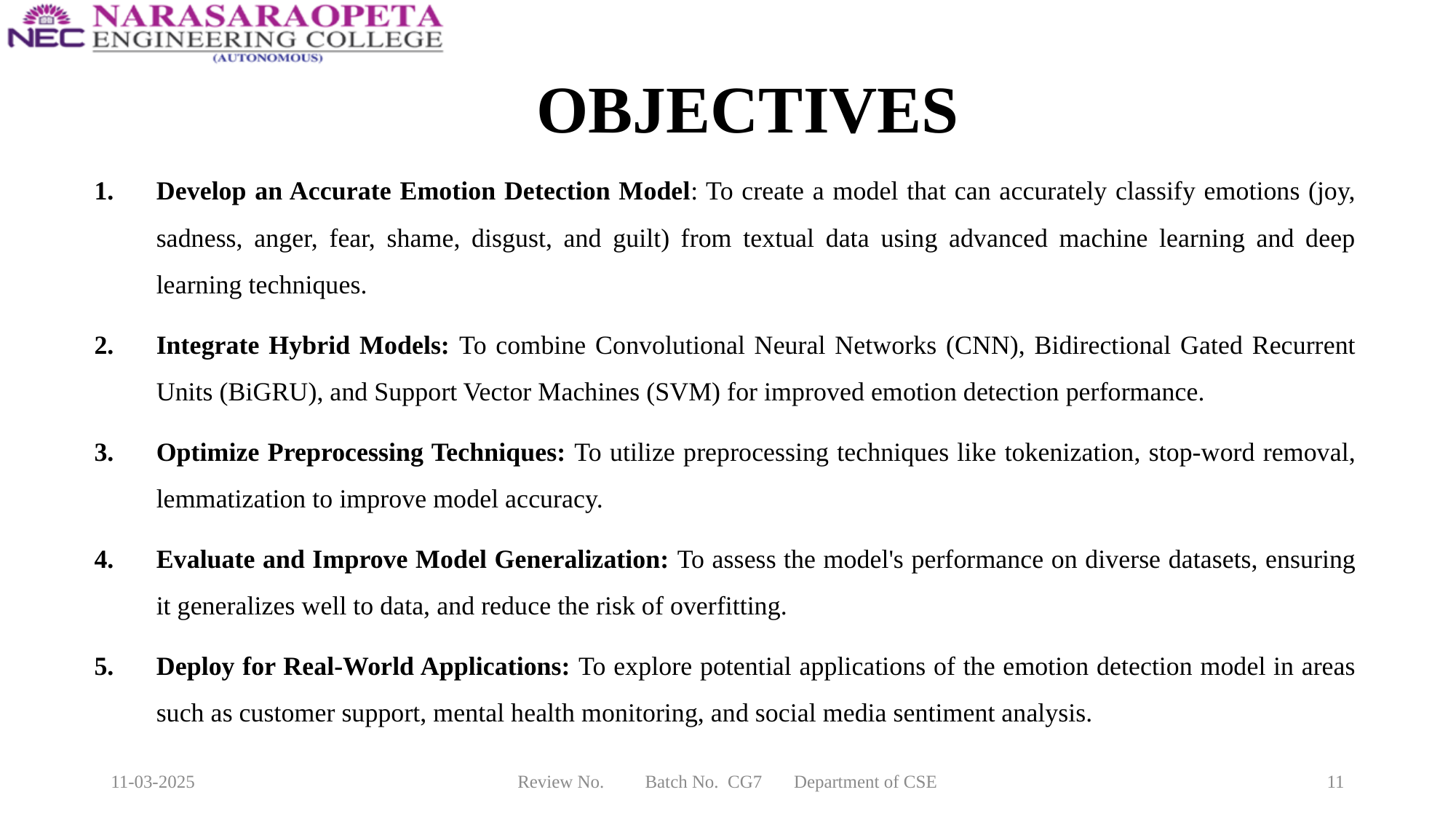

# OBJECTIVES
Develop an Accurate Emotion Detection Model: To create a model that can accurately classify emotions (joy, sadness, anger, fear, shame, disgust, and guilt) from textual data using advanced machine learning and deep learning techniques.
Integrate Hybrid Models: To combine Convolutional Neural Networks (CNN), Bidirectional Gated Recurrent Units (BiGRU), and Support Vector Machines (SVM) for improved emotion detection performance.
Optimize Preprocessing Techniques: To utilize preprocessing techniques like tokenization, stop-word removal, lemmatization to improve model accuracy.
Evaluate and Improve Model Generalization: To assess the model's performance on diverse datasets, ensuring it generalizes well to data, and reduce the risk of overfitting.
Deploy for Real-World Applications: To explore potential applications of the emotion detection model in areas such as customer support, mental health monitoring, and social media sentiment analysis.
11-03-2025
Review No.         Batch No.  CG7       Department of CSE
11